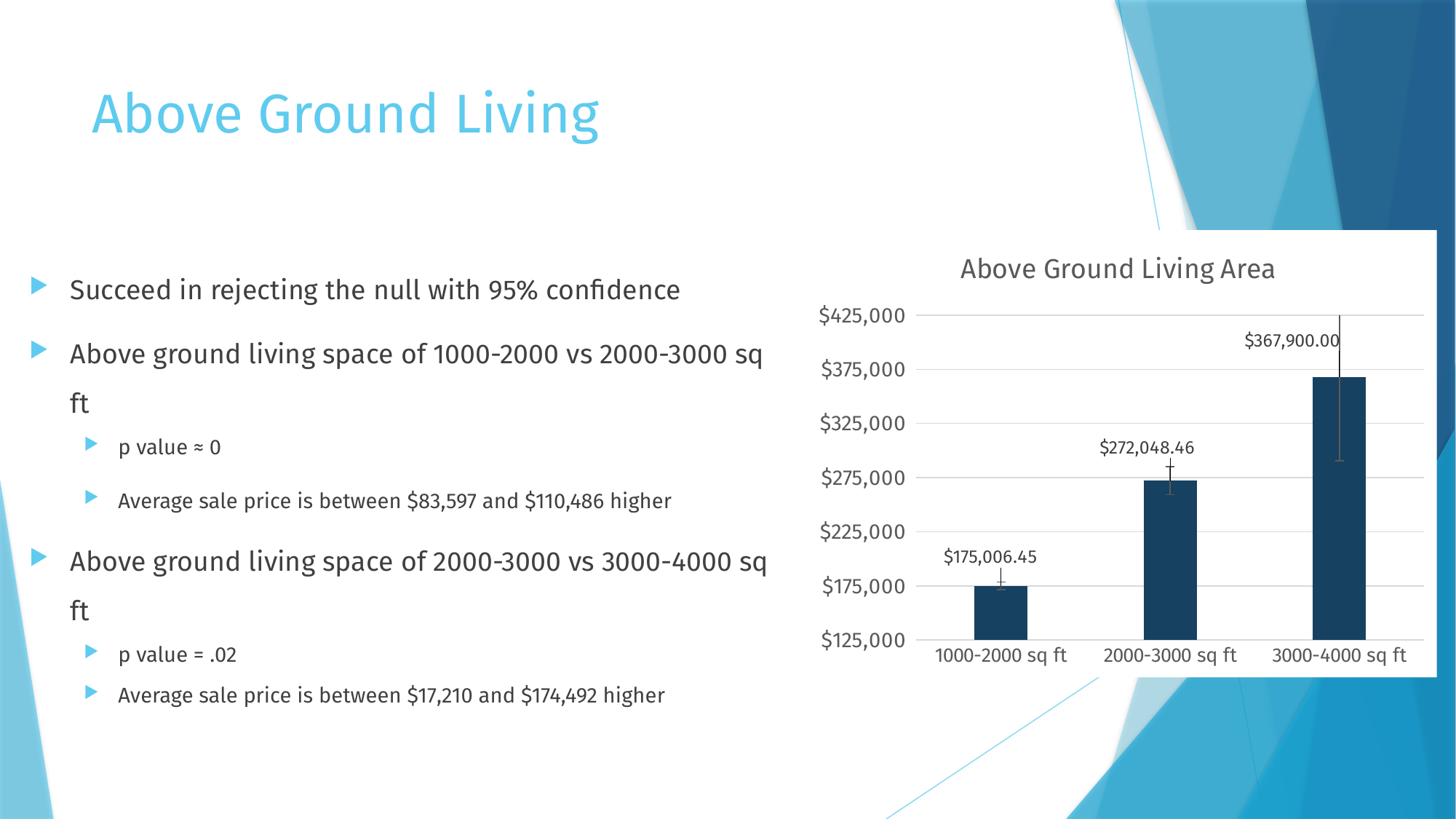

# Above Ground Living

### Chart: Above Ground Living Area

| Category |  |
|---|---|
| 1000-2000 sq ft | 175006.4477317554 |
| 2000-3000 sq ft | 272048.4568527919 |
| 3000-4000 sq ft | 367900.0 |
Succeed in rejecting the null with 95% confidence
Above ground living space of 1000-2000 vs 2000-3000 sq ft
p value ≈ 0
Average sale price is between $83,597 and $110,486 higher
Above ground living space of 2000-3000 vs 3000-4000 sq ft
p value = .02
Average sale price is between $17,210 and $174,492 higher